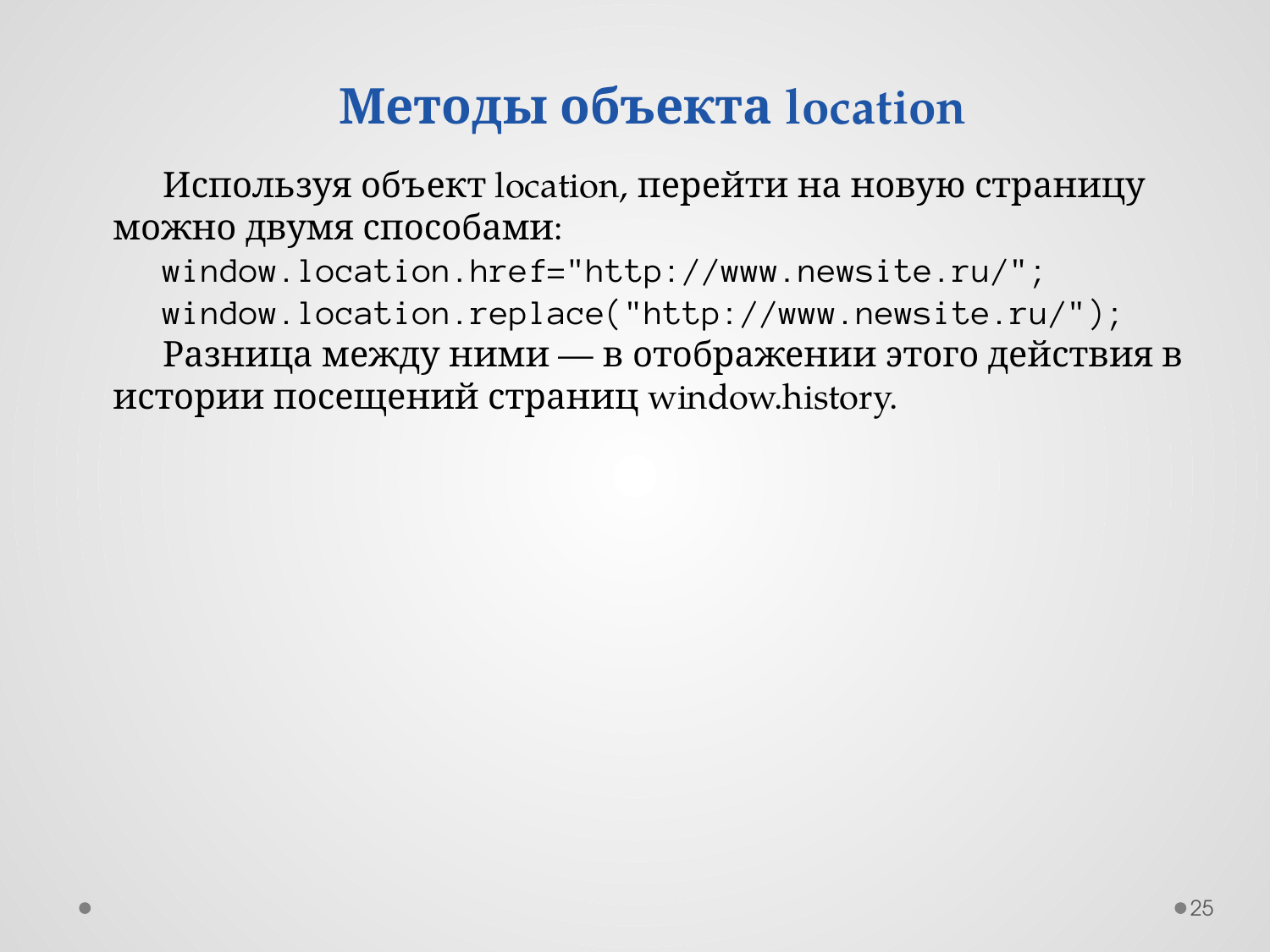

Методы объекта location
Используя объект location, перейти на новую страницу можно двумя способами:
window.location.href="http://www.newsite.ru/";
window.location.replace("http://www.newsite.ru/");
Разница между ними — в отображении этого действия в истории посещений страниц window.history.
25